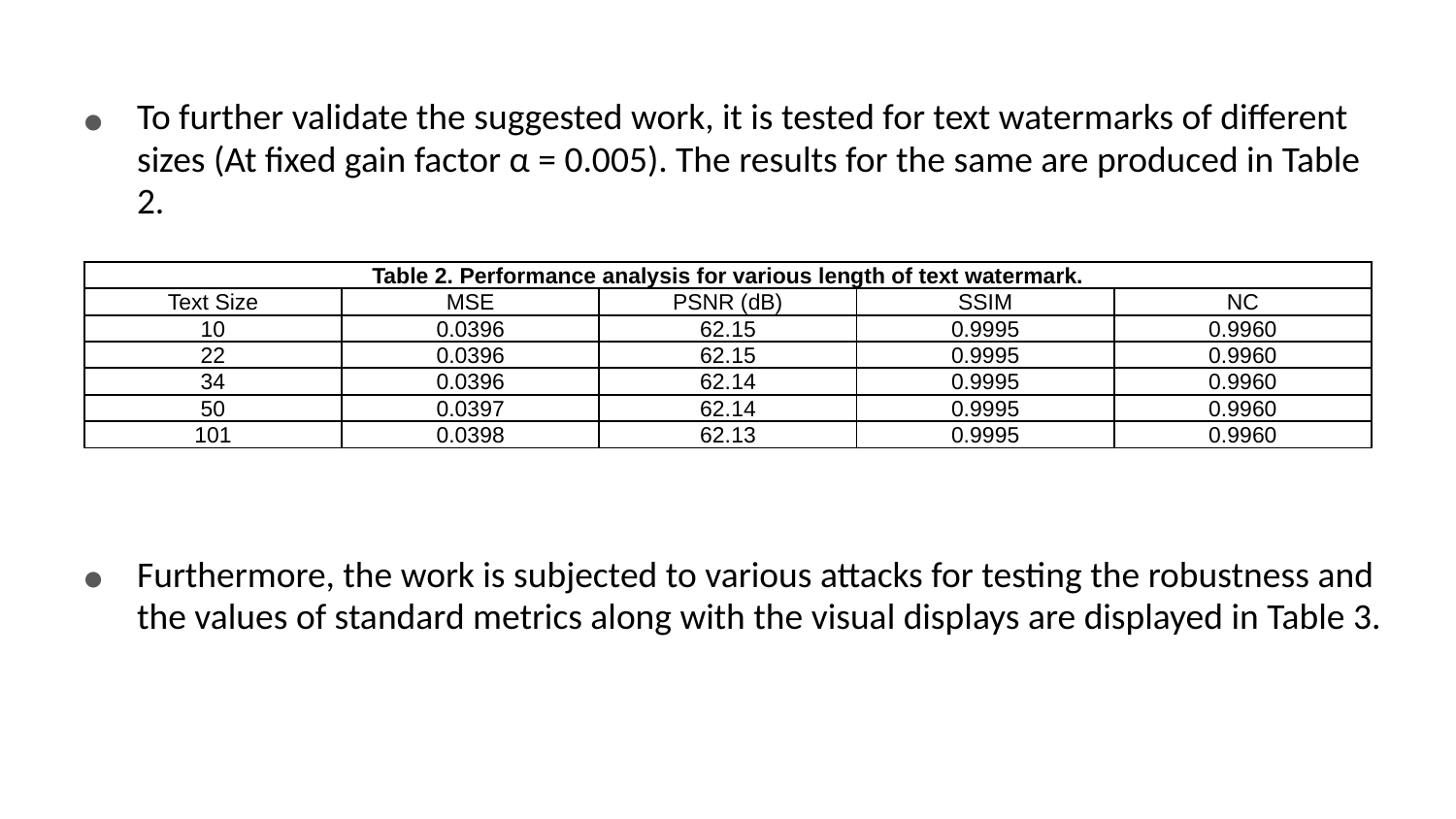

To further validate the suggested work, it is tested for text watermarks of different sizes (At fixed gain factor α = 0.005). The results for the same are produced in Table 2.
| Table 2. Performance analysis for various length of text watermark. |  |  |  |  |
| --- | --- | --- | --- | --- |
| Text Size | MSE | PSNR (dB) | SSIM | NC |
| 10 | 0.0396 | 62.15 | 0.9995 | 0.9960 |
| 22 | 0.0396 | 62.15 | 0.9995 | 0.9960 |
| 34 | 0.0396 | 62.14 | 0.9995 | 0.9960 |
| 50 | 0.0397 | 62.14 | 0.9995 | 0.9960 |
| 101 | 0.0398 | 62.13 | 0.9995 | 0.9960 |
Furthermore, the work is subjected to various attacks for testing the robustness and the values of standard metrics along with the visual displays are displayed in Table 3.